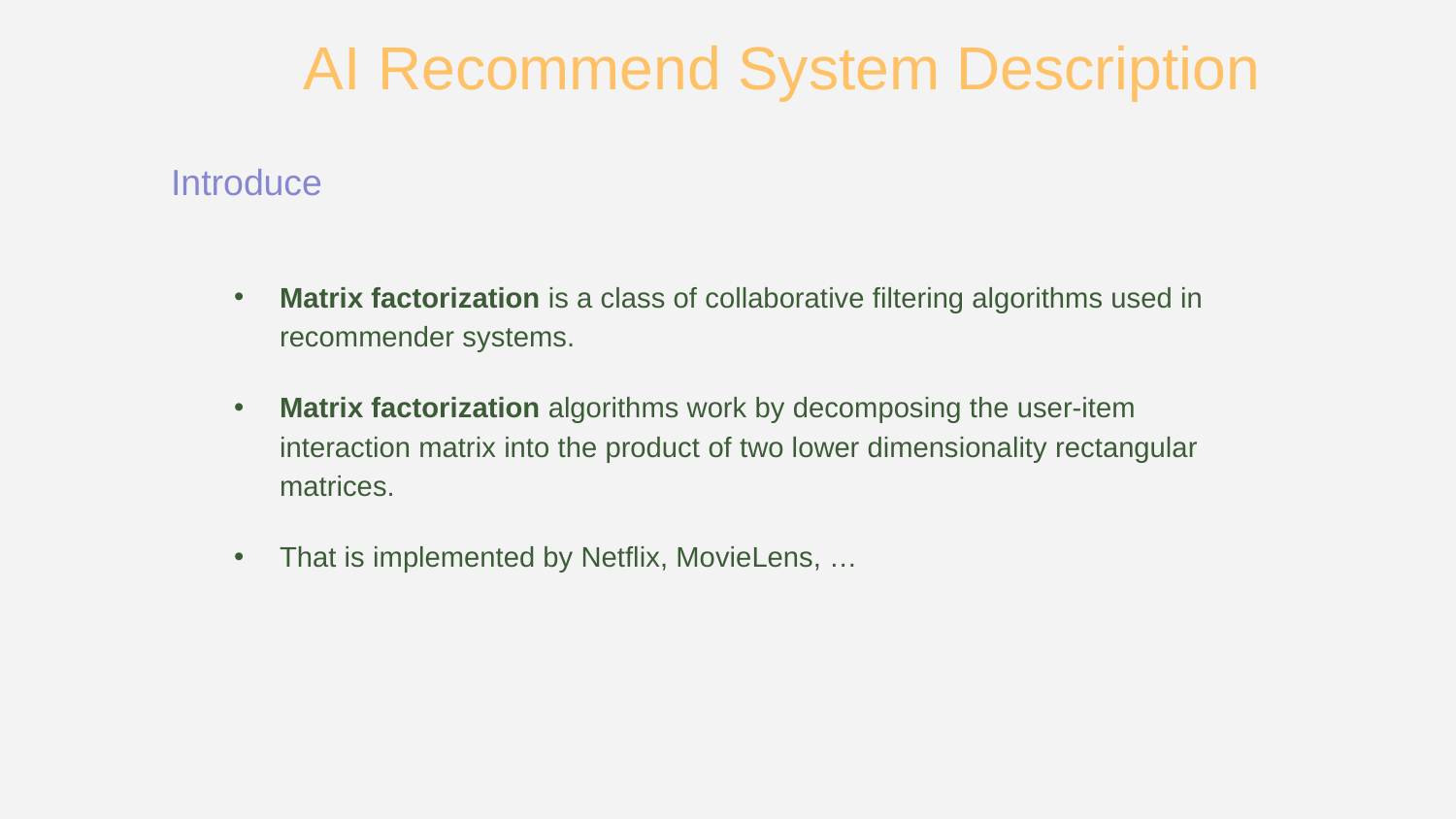

# AI Recommend System Description
Introduce
Matrix factorization is a class of collaborative filtering algorithms used in recommender systems.
Matrix factorization algorithms work by decomposing the user-item interaction matrix into the product of two lower dimensionality rectangular matrices.
That is implemented by Netflix, MovieLens, …